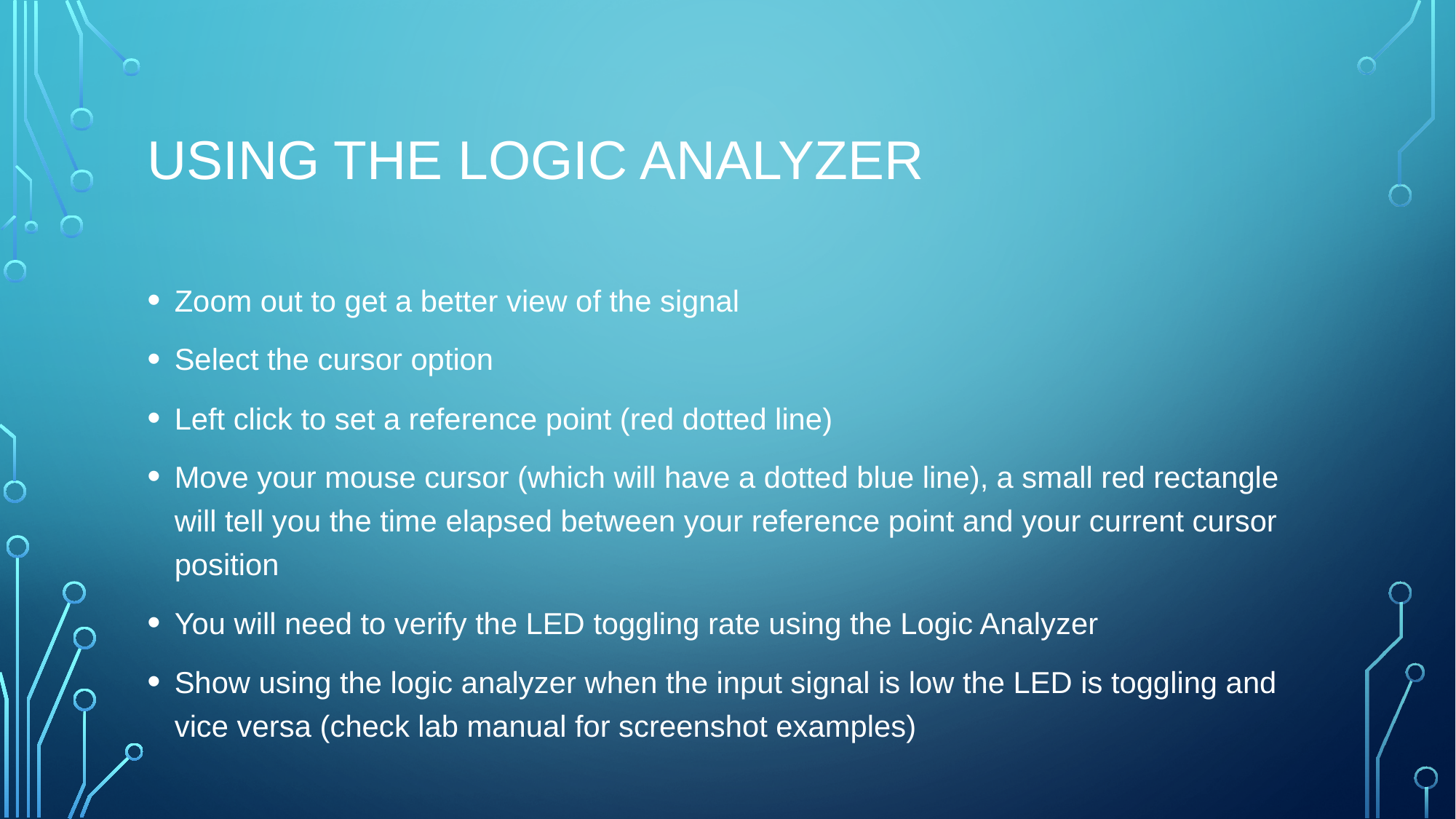

# Using the LOGIC analyzer
Zoom out to get a better view of the signal
Select the cursor option
Left click to set a reference point (red dotted line)
Move your mouse cursor (which will have a dotted blue line), a small red rectangle will tell you the time elapsed between your reference point and your current cursor position
You will need to verify the LED toggling rate using the Logic Analyzer
Show using the logic analyzer when the input signal is low the LED is toggling and vice versa (check lab manual for screenshot examples)